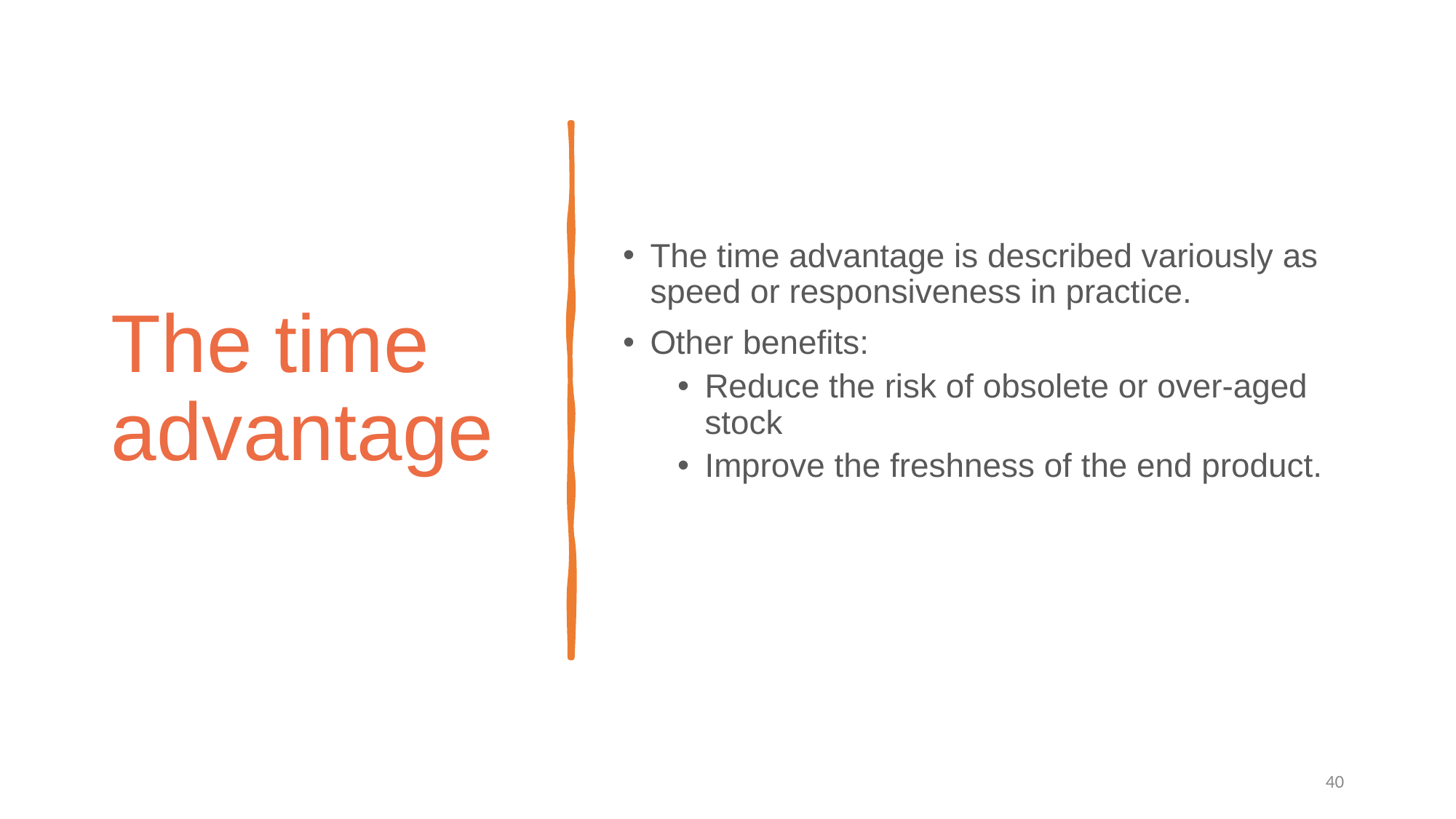

# The time advantage
The time advantage is described variously as speed or responsiveness in practice.
Other benefits:
Reduce the risk of obsolete or over-aged stock
Improve the freshness of the end product.

40